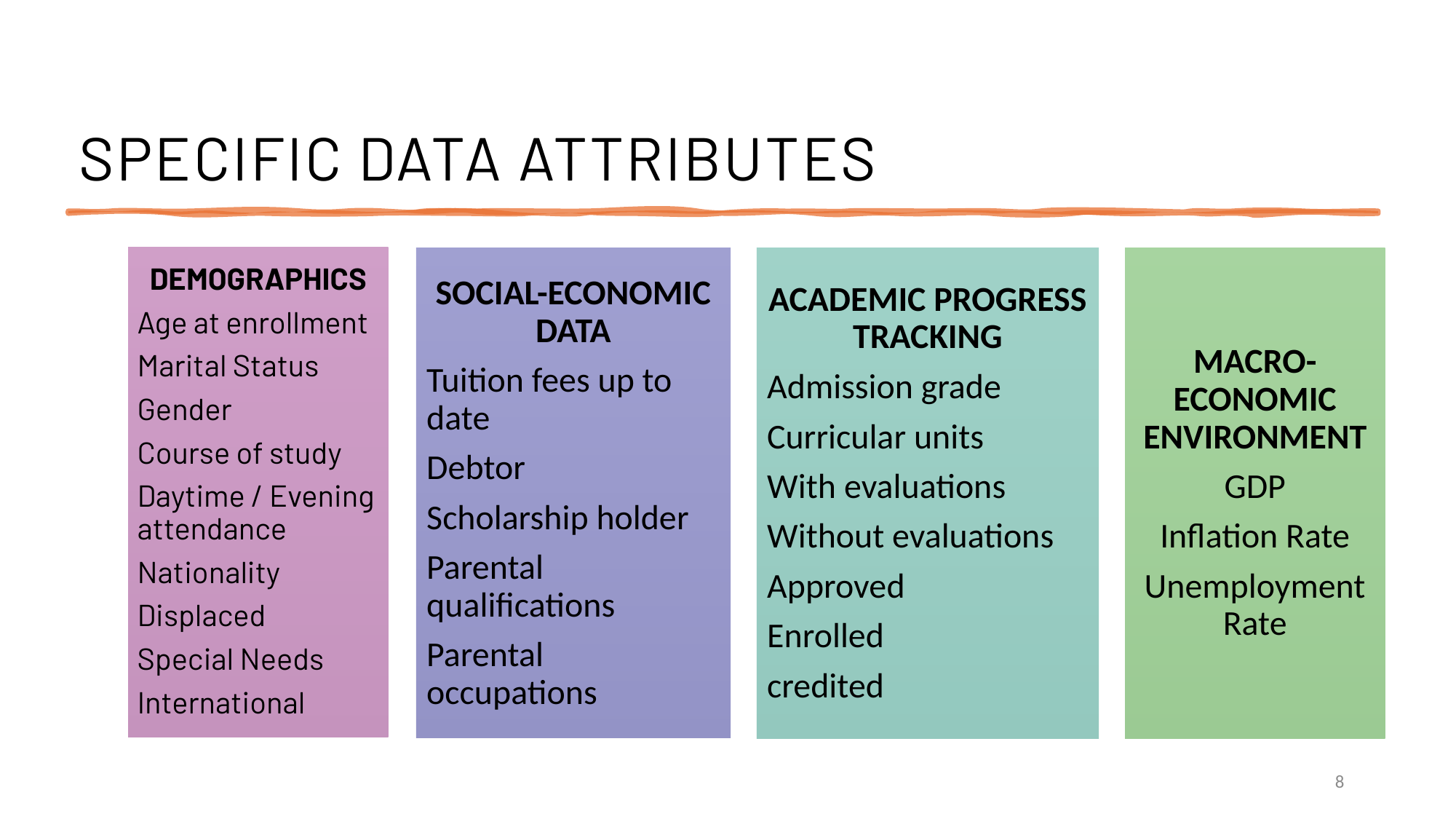

# SPECIFIC DATA ATTRIBUTES

DEMOGRAPHICS
Age at enrollment​
Marital Status​
Gender​
Course of study​
Daytime / Evening attendance​
Nationality​
Displaced​
Special Needs​
International​
SOCIAL-ECONOMIC DATA​
Tuition fees up to date​
Debtor​
Scholarship holder​
Parental qualifications
Parental occupations
ACADEMIC PROGRESS TRACKING​
Admission grade​
Curricular units
With evaluations
Without evaluations
Approved
Enrolled
credited
MACRO-ECONOMIC ENVIRONMENT
GDP
Inflation Rate
Unemployment Rate
8